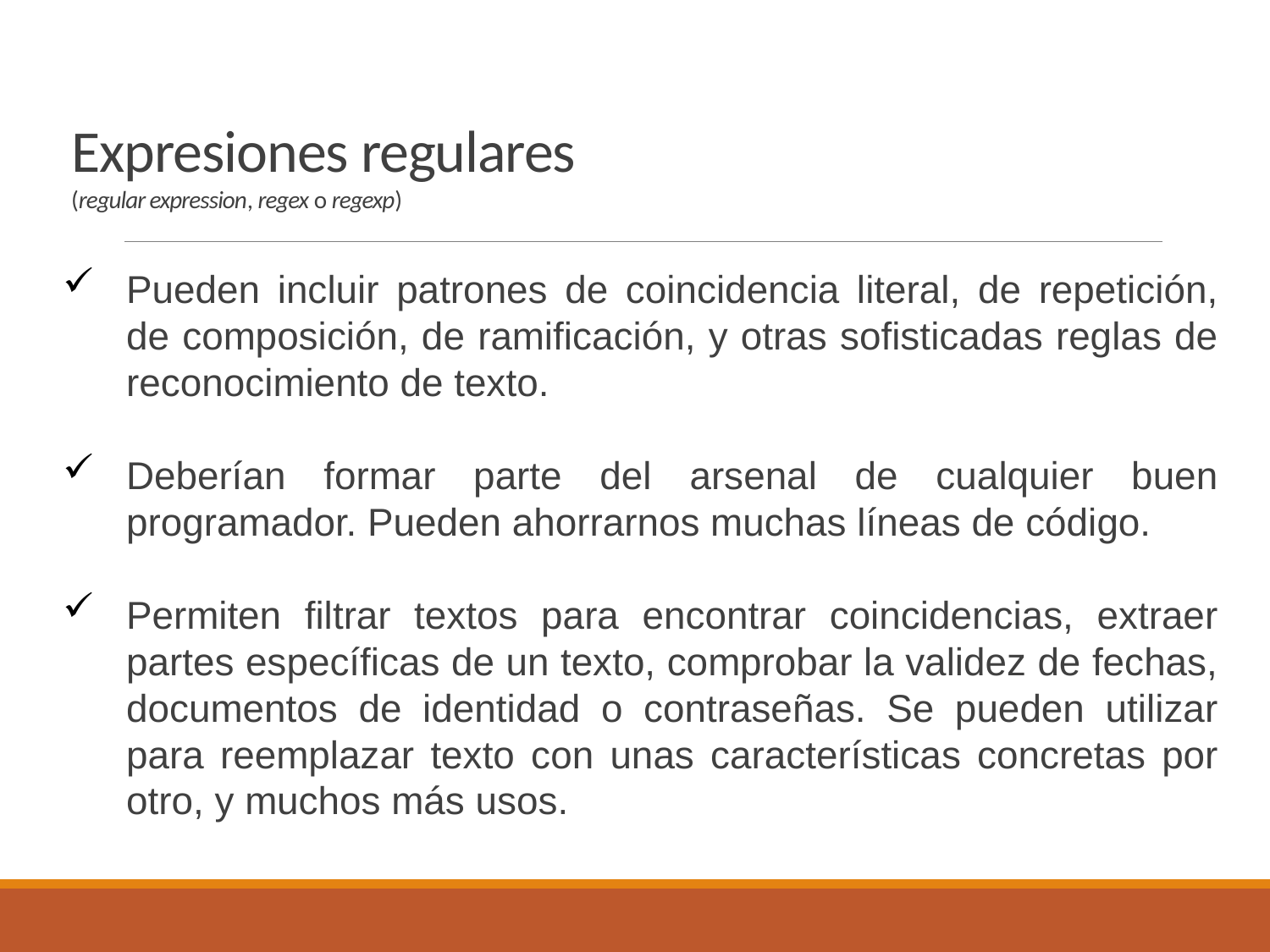

# Expresiones regulares (regular expression, regex o regexp)
Pueden incluir patrones de coincidencia literal, de repetición, de composición, de ramificación, y otras sofisticadas reglas de reconocimiento de texto.

Deberían formar parte del arsenal de cualquier buen programador. Pueden ahorrarnos muchas líneas de código.

Permiten filtrar textos para encontrar coincidencias, extraer partes específicas de un texto, comprobar la validez de fechas, documentos de identidad o contraseñas. Se pueden utilizar para reemplazar texto con unas características concretas por otro, y muchos más usos.